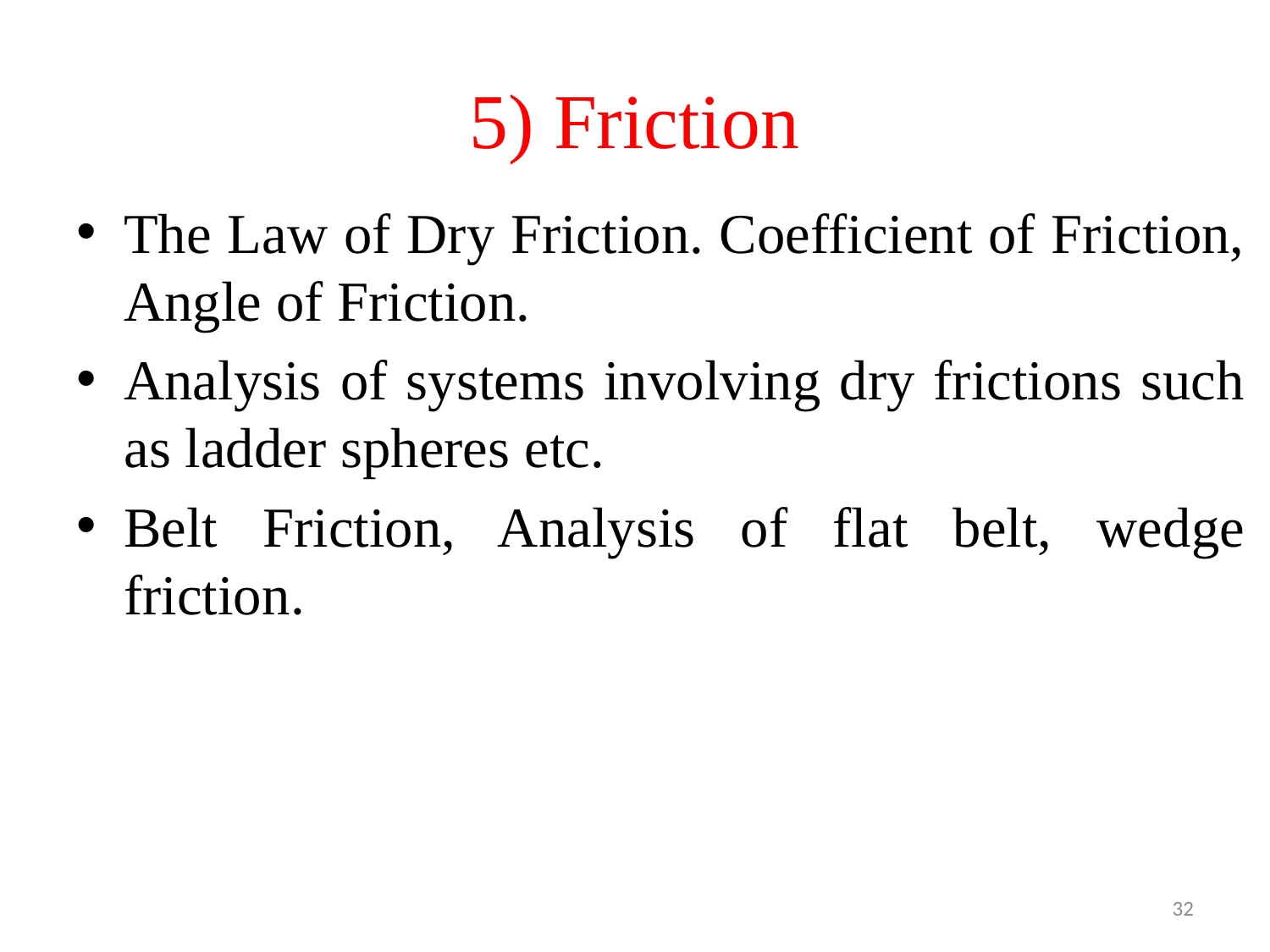

# 5) Friction
The Law of Dry Friction. Coefficient of Friction, Angle of Friction.
Analysis of systems involving dry frictions such as ladder spheres etc.
Belt Friction, Analysis of flat belt, wedge friction.

32